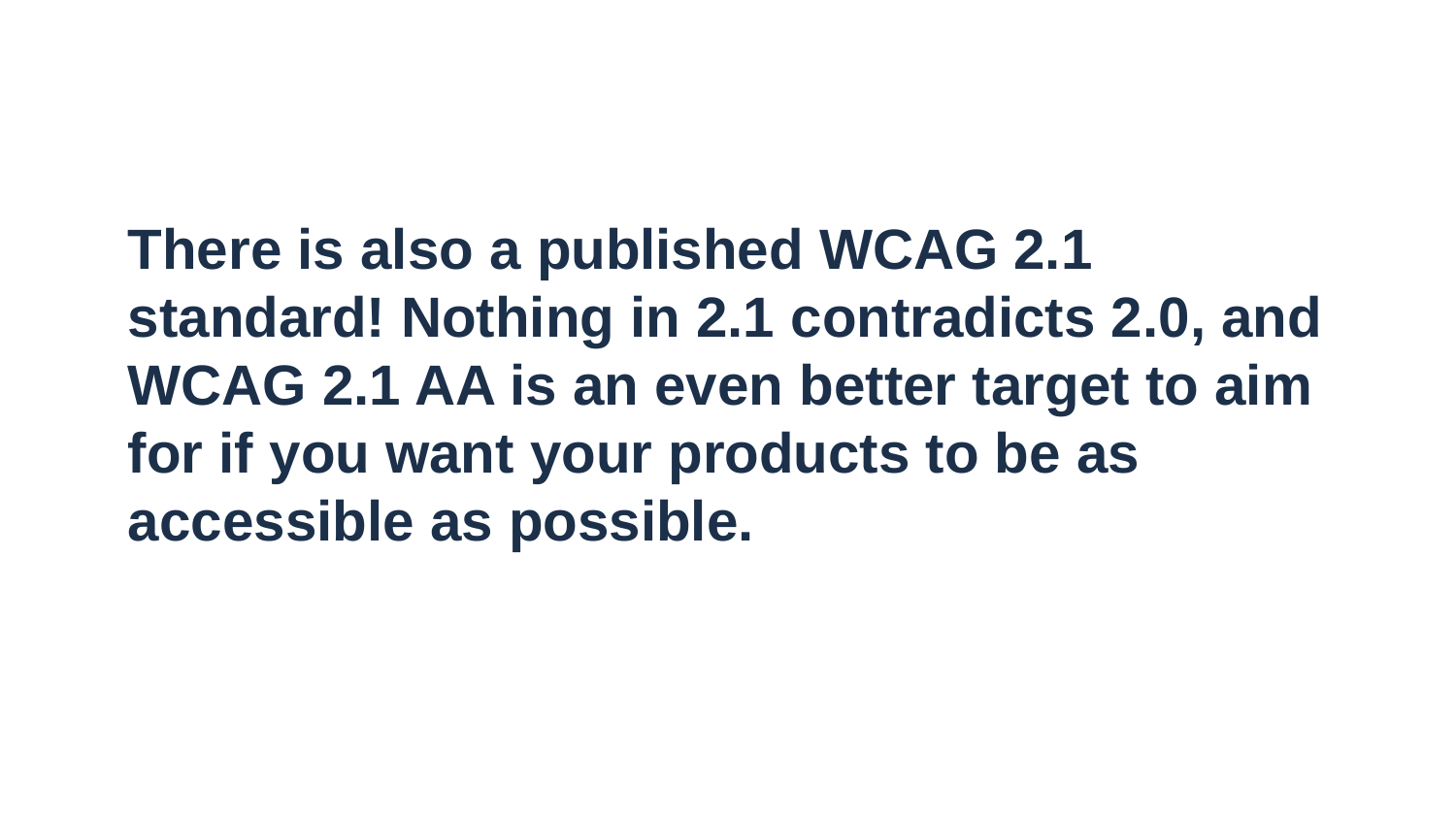

# There is also a published WCAG 2.1 standard! Nothing in 2.1 contradicts 2.0, and WCAG 2.1 AA is an even better target to aim for if you want your products to be as accessible as possible.